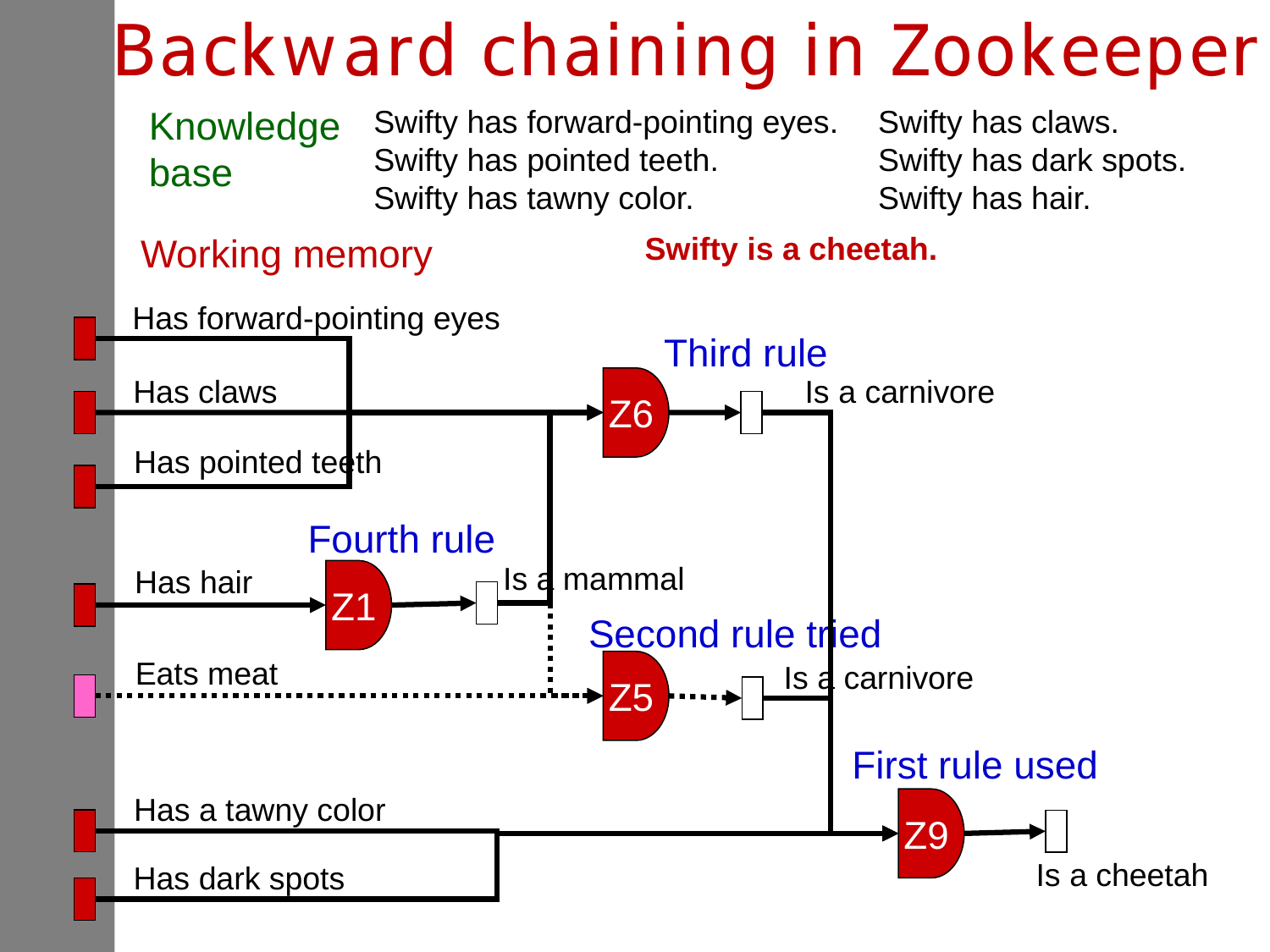

# Backward chaining in Zookeeper
Knowledge
base

Swifty has forward-pointing eyes.
Swifty has pointed teeth.
Swifty has tawny color.
Swifty has claws.
Swifty has dark spots.
Swifty has hair.

Swifty is a cheetah.
Working memory
   Has forward-pointing eyes

Third rule
   Has claws
Is a carnivore
Z6

   Has pointed teeth

Fourth rule
  Has hair
Z1

Is a mammal

   Eats meat
Z5

Second rule tried
Is a carnivore

First rule used
   Has a tawny color
Z9

Is a cheetah
   Has dark spots